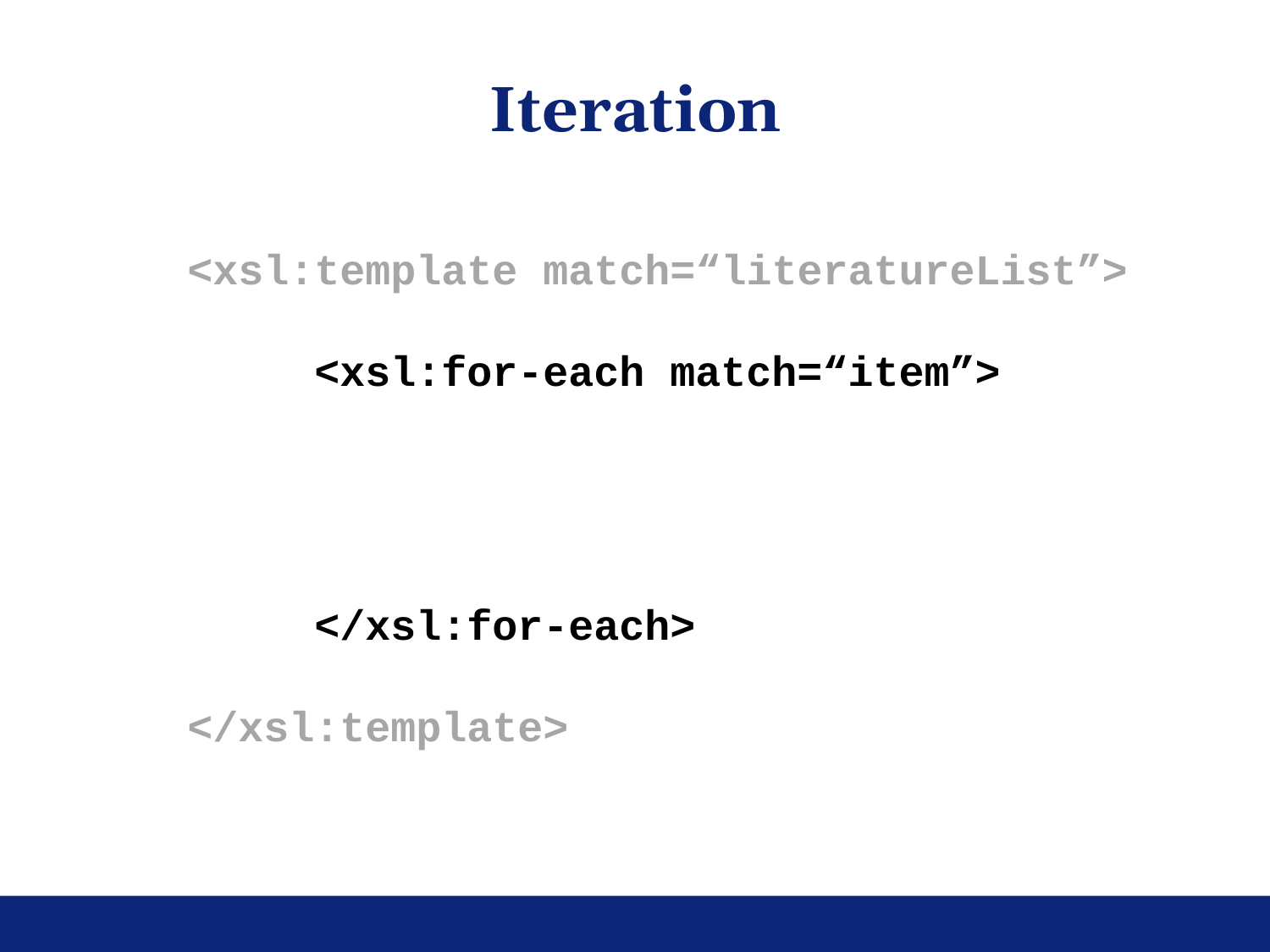

Iteration
<xsl:template match=“literatureList”>

	<xsl:for-each match=“item”>

	</xsl:for-each>

</xsl:template>